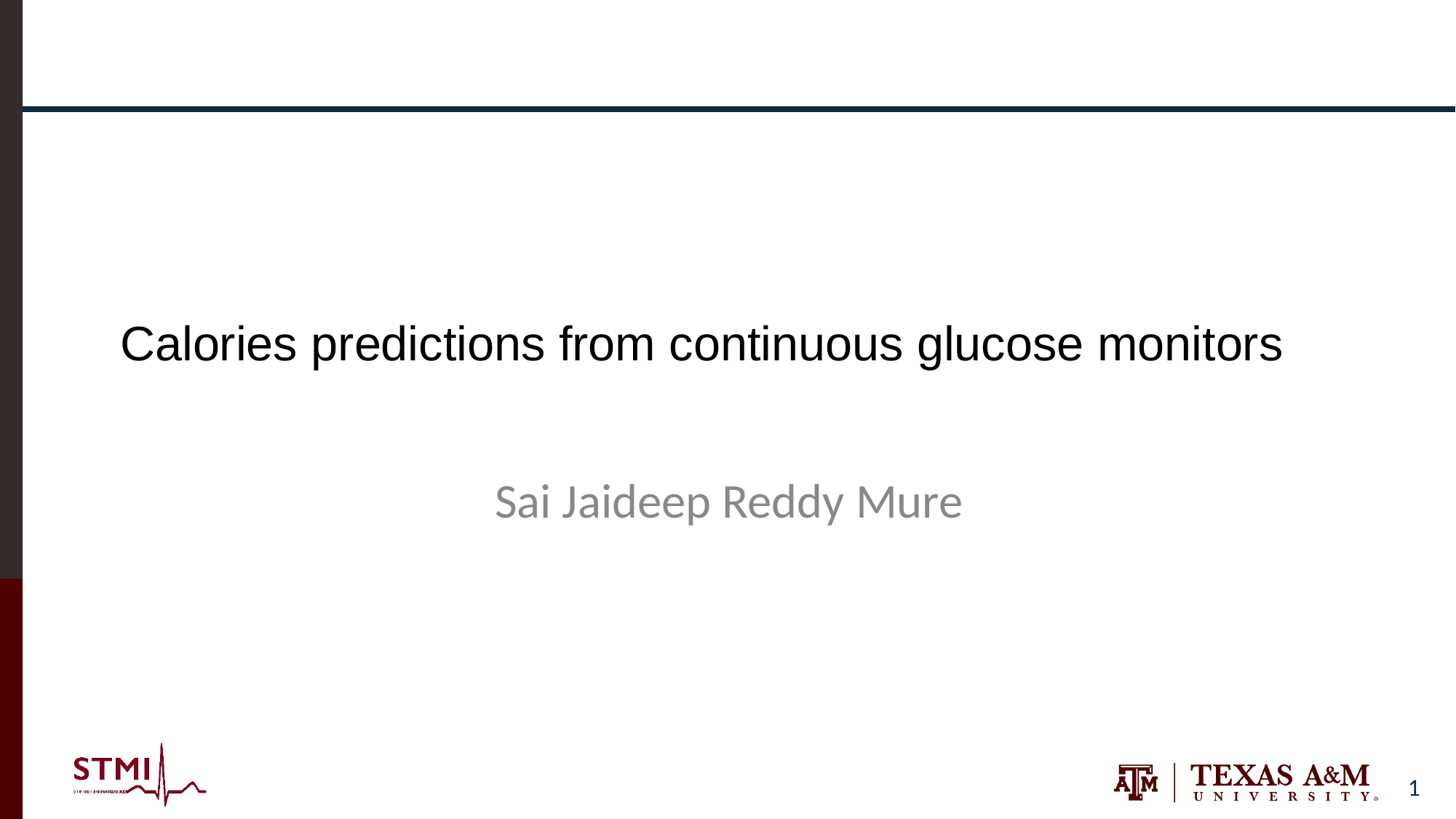

# Calories predictions from continuous glucose monitors
Sai Jaideep Reddy Mure
1